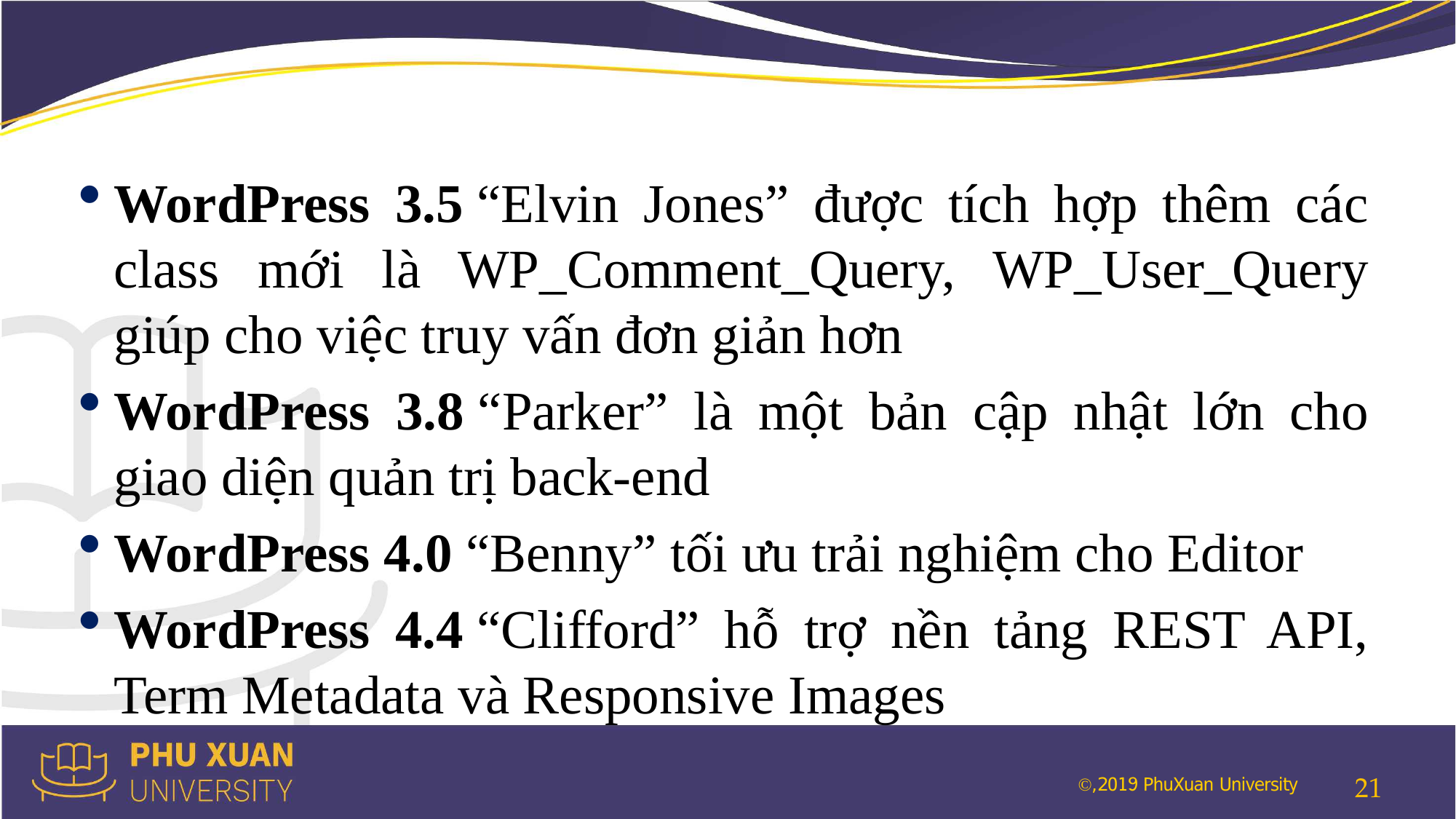

WordPress 3.5 “Elvin Jones” được tích hợp thêm các class mới là WP_Comment_Query, WP_User_Query giúp cho việc truy vấn đơn giản hơn
WordPress 3.8 “Parker” là một bản cập nhật lớn cho giao diện quản trị back-end
WordPress 4.0 “Benny” tối ưu trải nghiệm cho Editor
WordPress 4.4 “Clifford” hỗ trợ nền tảng REST API, Term Metadata và Responsive Images
21